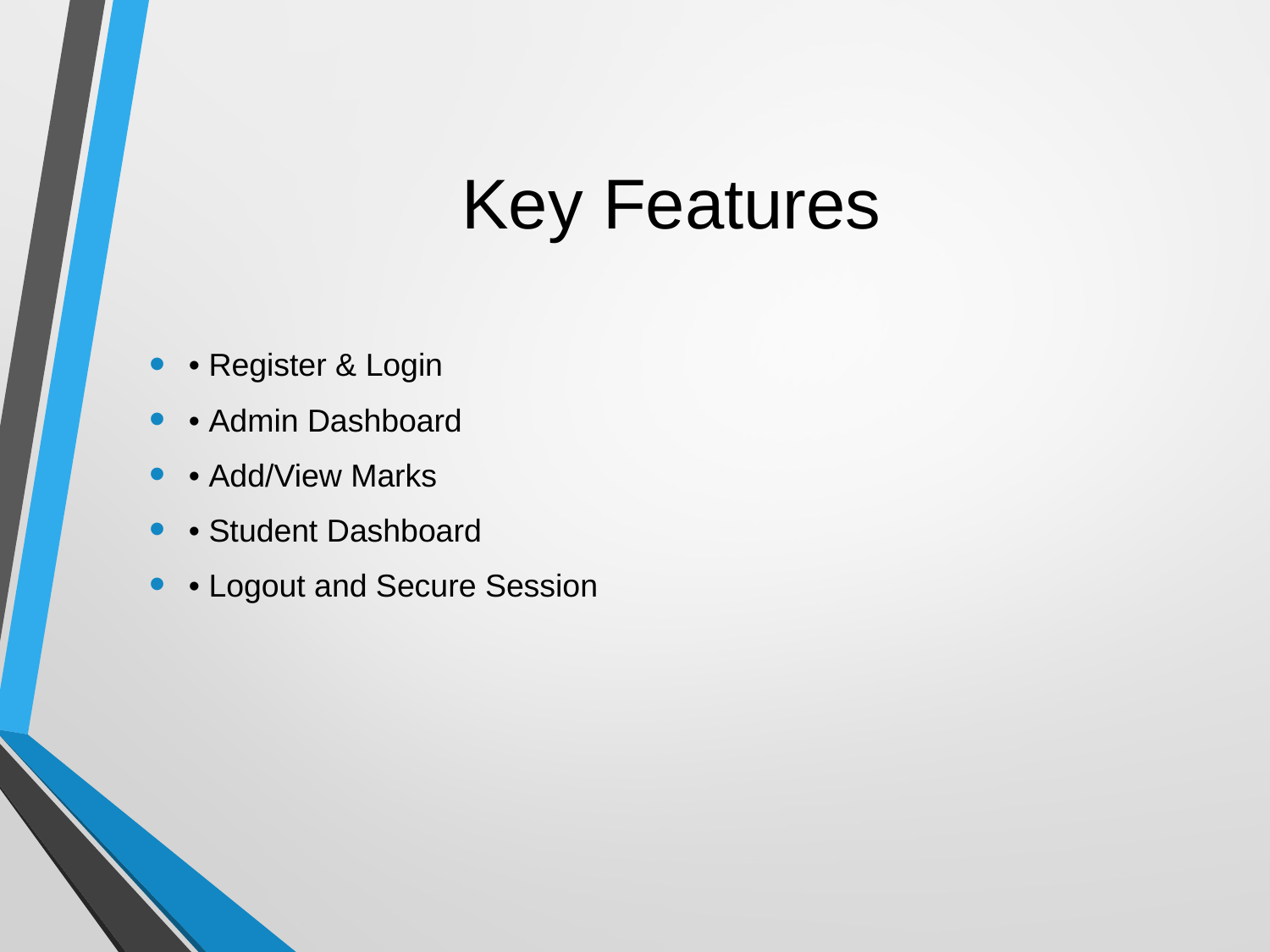

# Key Features

• Register & Login
• Admin Dashboard
• Add/View Marks
• Student Dashboard
• Logout and Secure Session